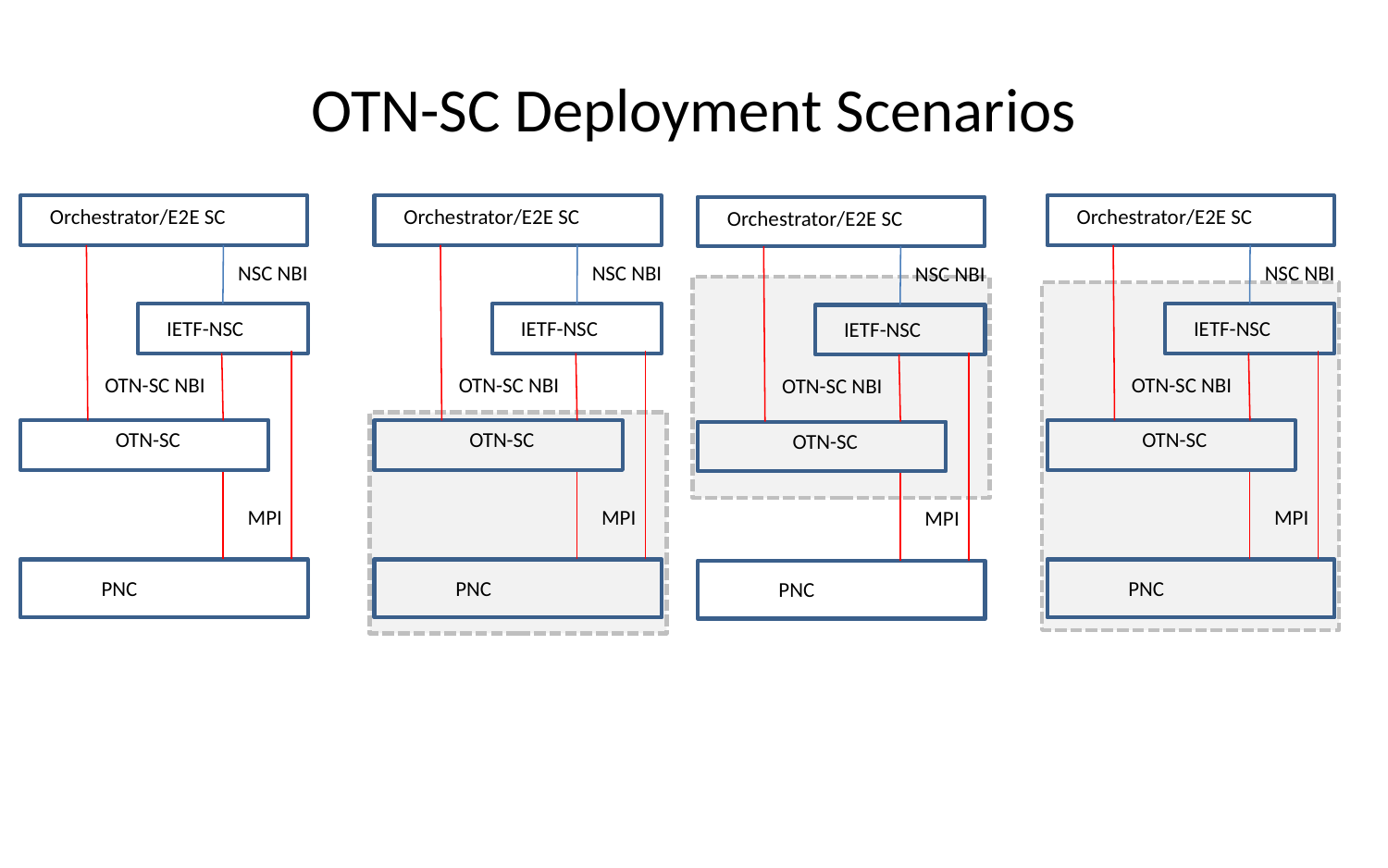

# OTN-SC Deployment Scenarios

Orchestrator/E2E SC
NSC NBI

IETF-NSC
OTN-SC NBI
OTN-SC

MPI

PNC

Orchestrator/E2E SC
NSC NBI

IETF-NSC
OTN-SC NBI
OTN-SC

MPI

PNC

Orchestrator/E2E SC
NSC NBI

IETF-NSC
OTN-SC NBI
OTN-SC

MPI

PNC

Orchestrator/E2E SC
NSC NBI

IETF-NSC
OTN-SC NBI
OTN-SC

MPI

PNC